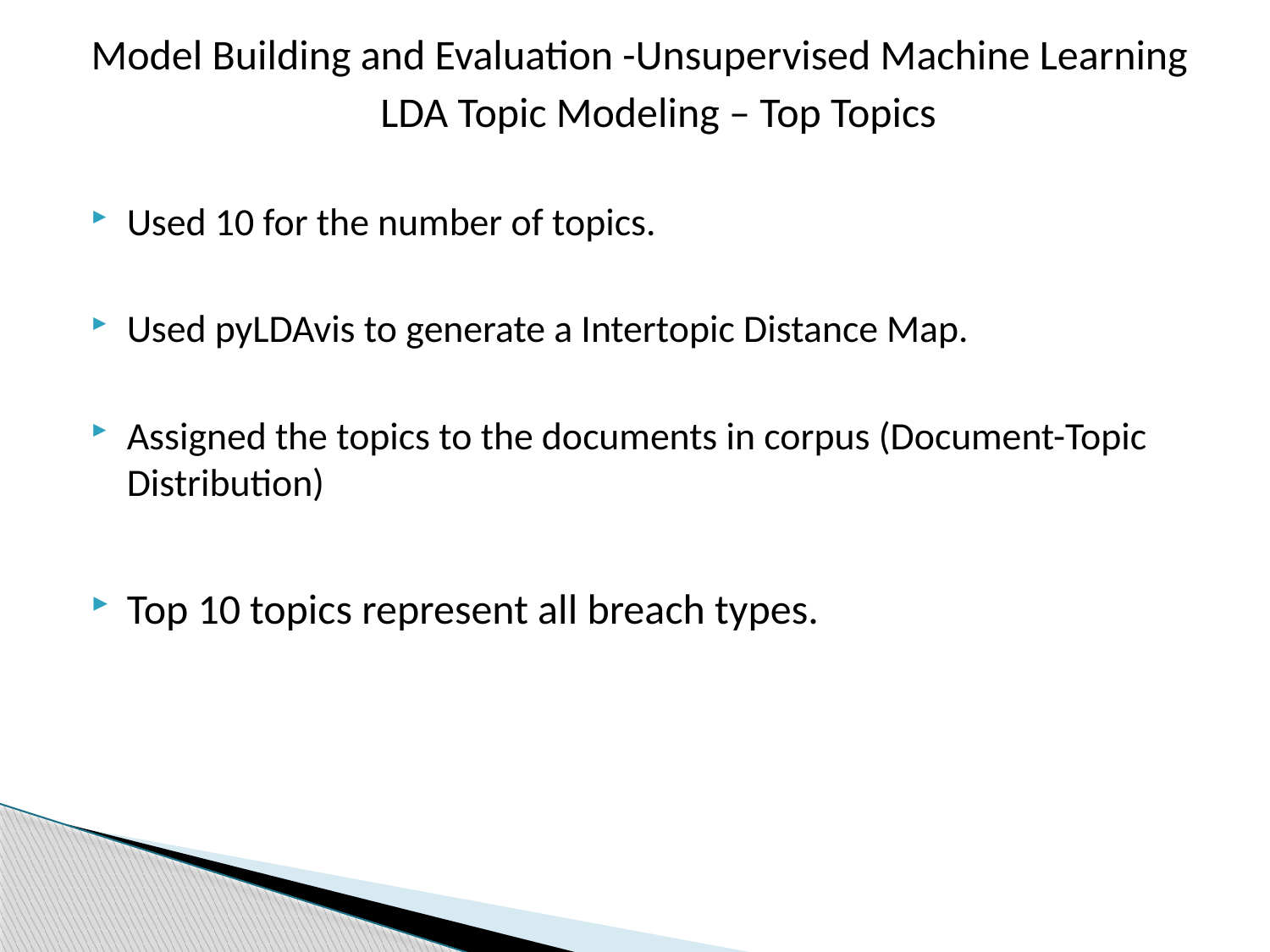

Model Building and Evaluation -Unsupervised Machine Learning
LDA Topic Modeling – Top Topics

Used 10 for the number of topics.

Used pyLDAvis to generate a Intertopic Distance Map.

Assigned the topics to the documents in corpus (Document-Topic Distribution)

Top 10 topics represent all breach types.